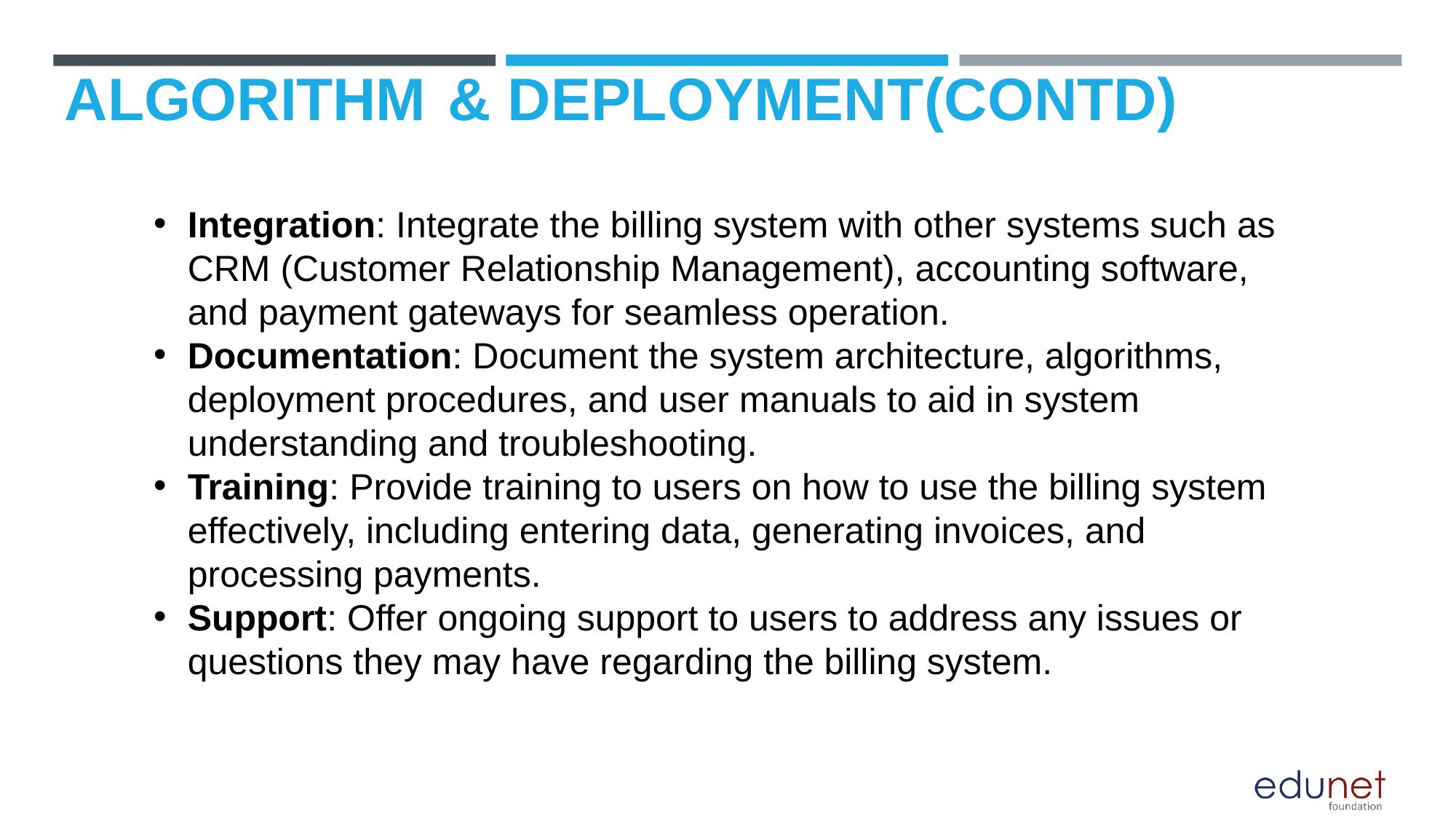

# ALGORITHM & DEPLOYMENT(CONTD)
Integration: Integrate the billing system with other systems such as CRM (Customer Relationship Management), accounting software, and payment gateways for seamless operation.
Documentation: Document the system architecture, algorithms, deployment procedures, and user manuals to aid in system understanding and troubleshooting.
Training: Provide training to users on how to use the billing system effectively, including entering data, generating invoices, and processing payments.
Support: Offer ongoing support to users to address any issues or questions they may have regarding the billing system.